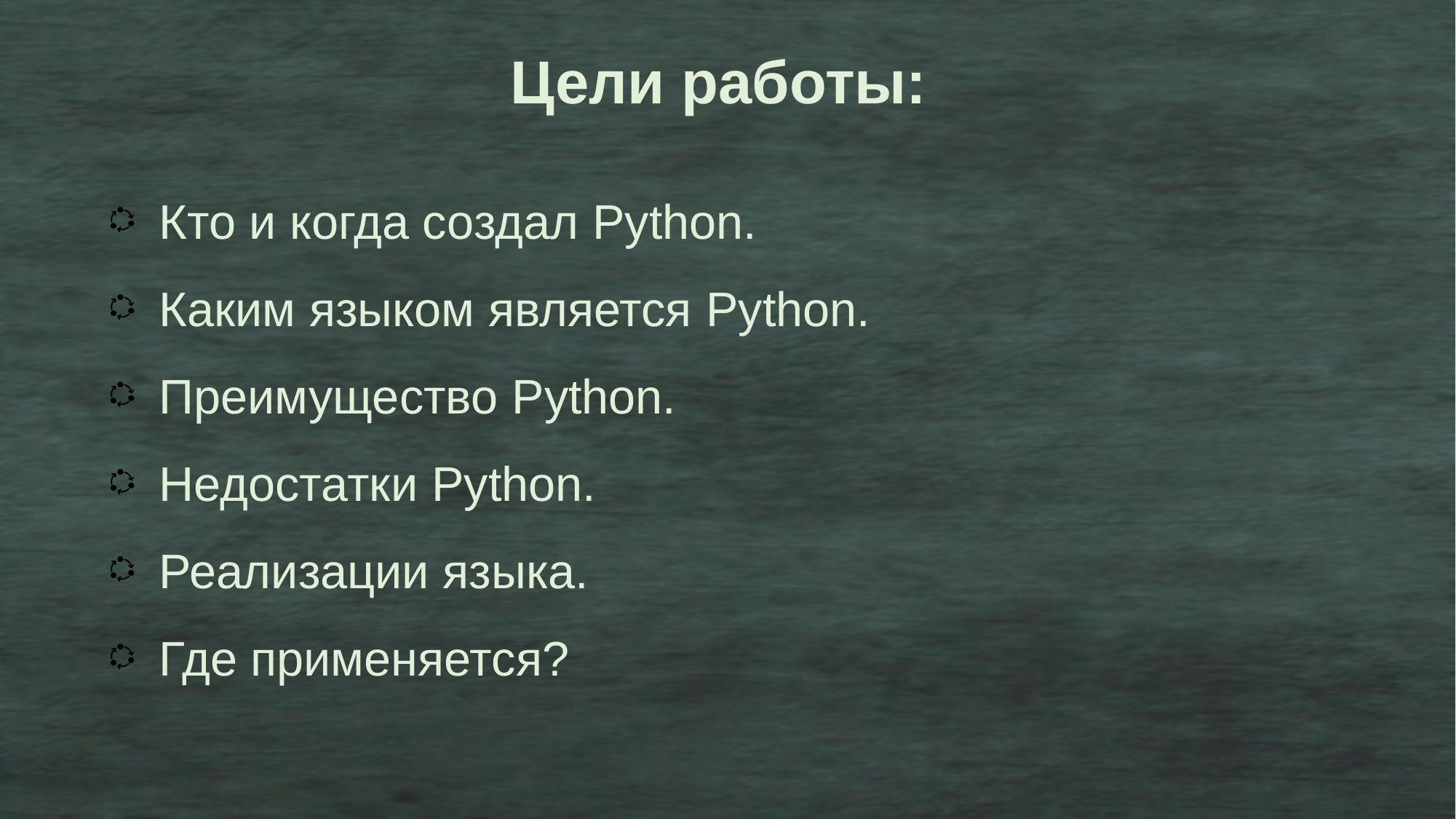

Цели работы:
Кто и когда создал Python.
Каким языком является Python.
Преимущество Python.
Недостатки Python.
Реализации языка.
Где применяется?